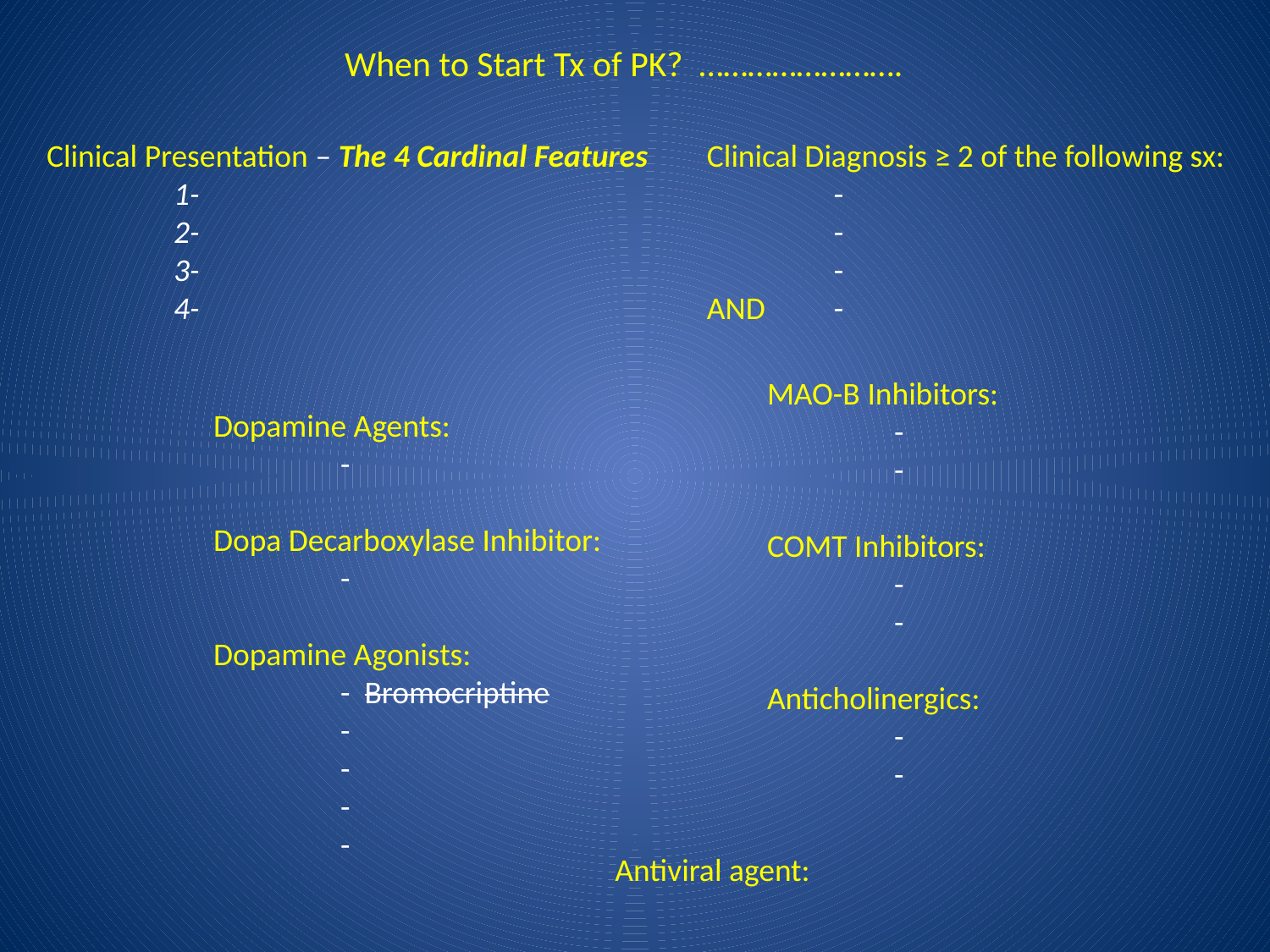

When to Start Tx of PK?  …………………….
Clinical Presentation – The 4 Cardinal Features
	1-
	2-
	3-
	4-
Clinical Diagnosis ≥ 2 of the following sx:
	-
	-
	-
AND	-
MAO-B Inhibitors:
	-
	-

COMT Inhibitors:
	-
	-

Anticholinergics:
	-
	-
Dopamine Agents:
	-

Dopa Decarboxylase Inhibitor:
	-

Dopamine Agonists:
	-  Bromocriptine
	-
	-
	-
	-
Antiviral agent: